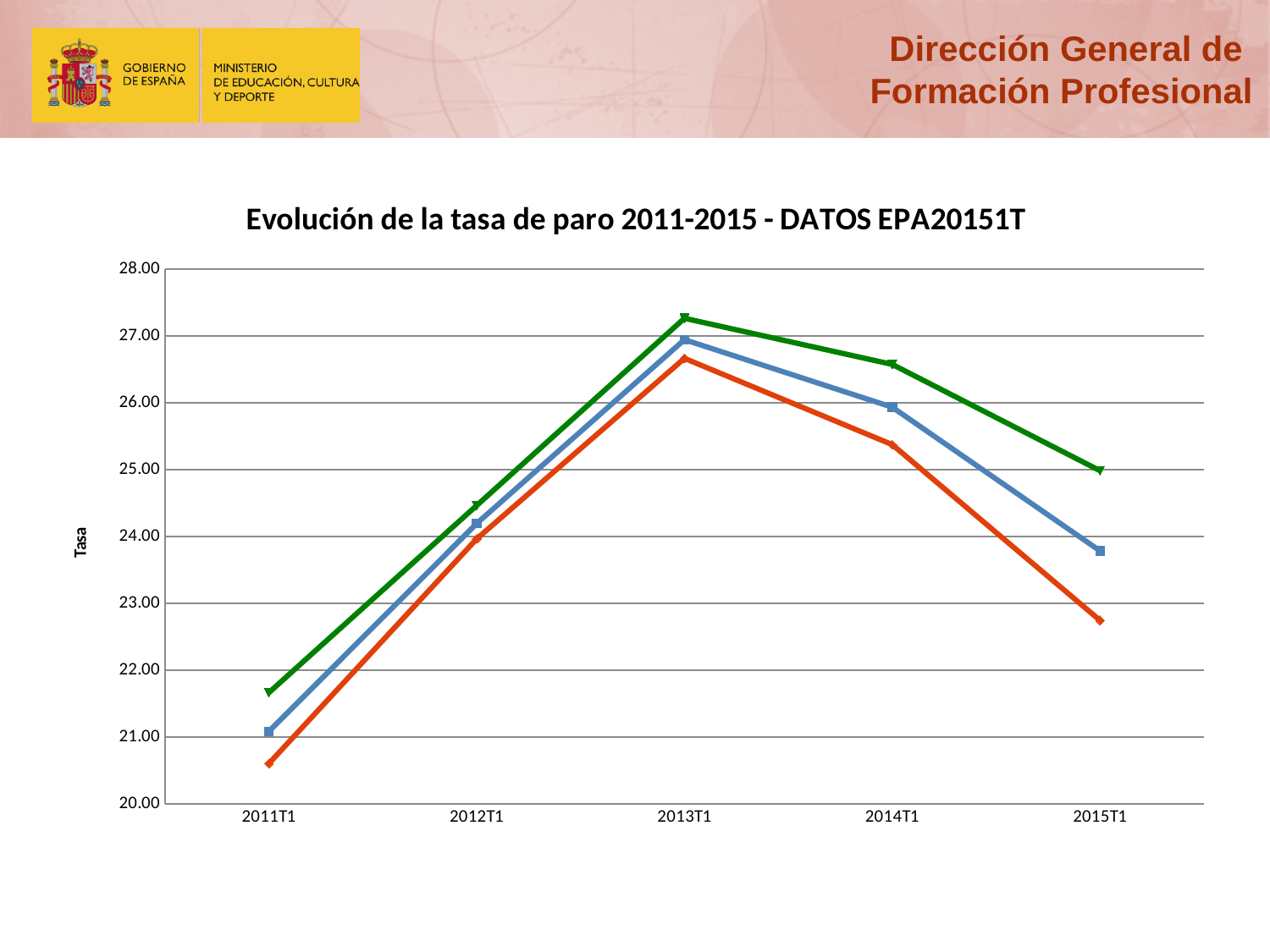

### Chart: Evolución de la tasa de paro 2011-2015 - DATOS EPA20151T

| Category | Ambos sexos | hombres | mujeres |
|---|---|---|---|
| 2011T1 | 21.08 | 20.6 | 21.66 |
| 2012T1 | 24.19 | 23.96 | 24.46 |
| 2013T1 | 26.94 | 26.66 | 27.26 |
| 2014T1 | 25.93 | 25.37 | 26.57 |
| 2015T1 | 23.78 | 22.74 | 24.98 |